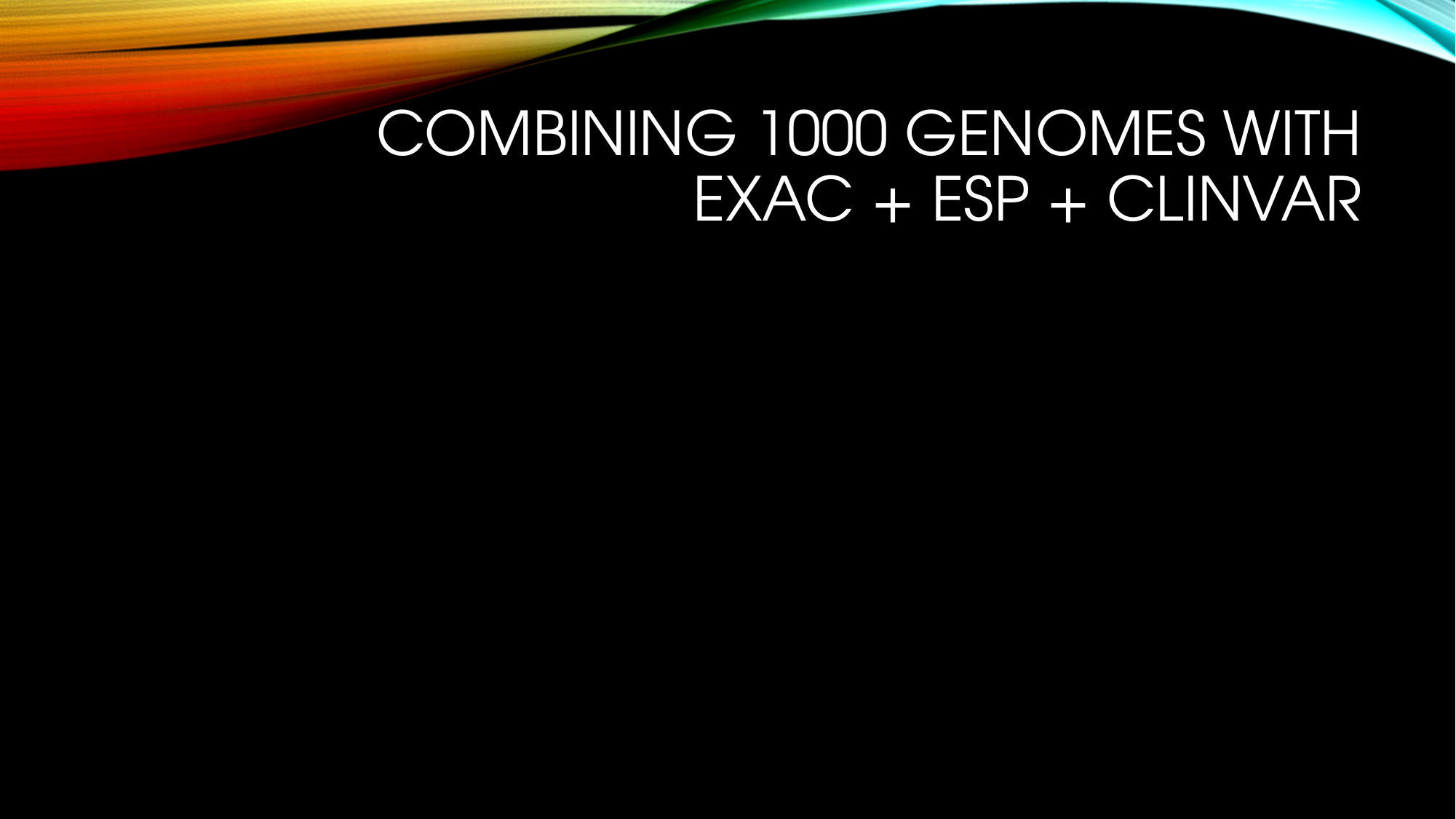

# Combining 1000 genomes with Exac + esp + ClinVar